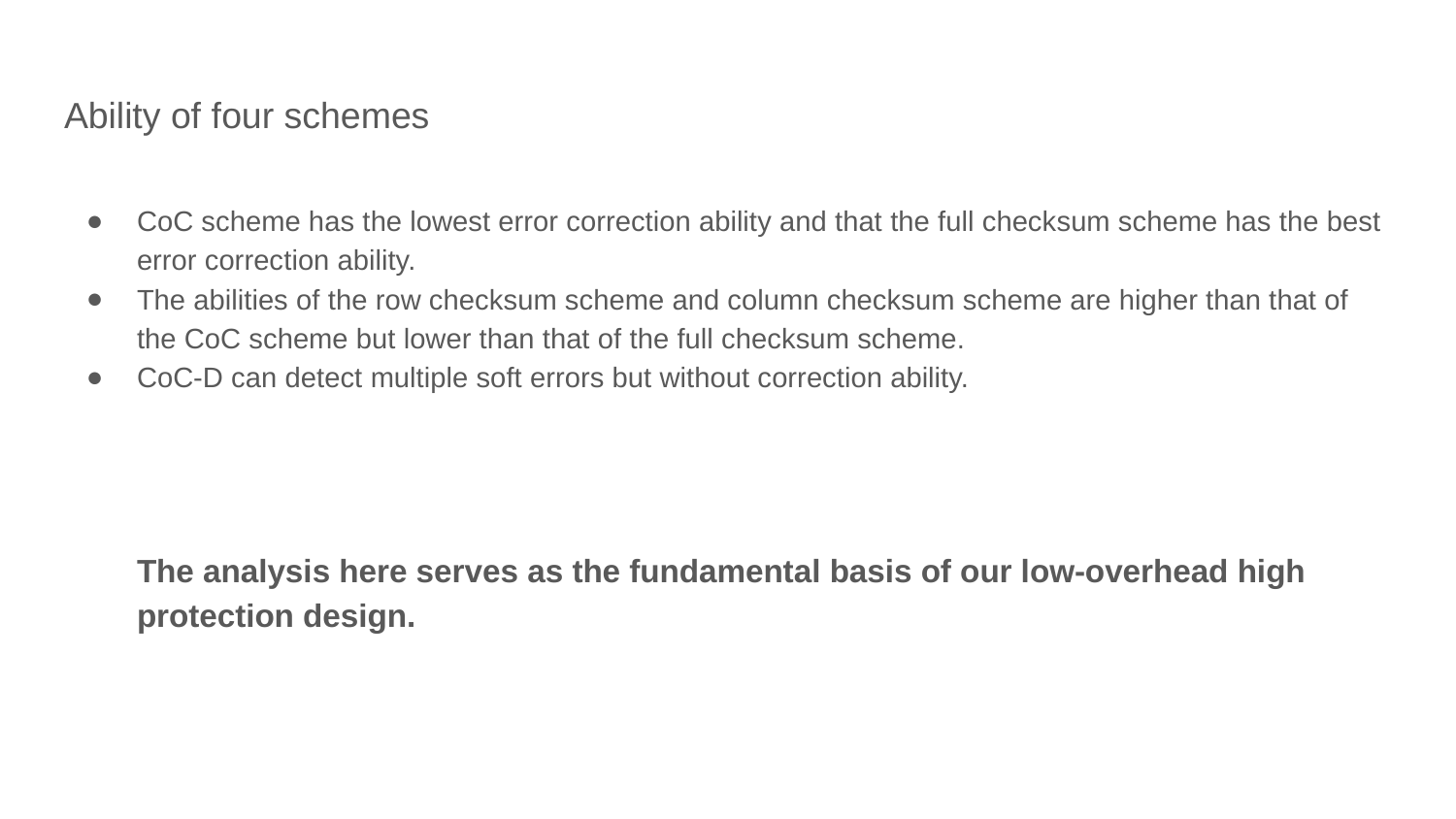

# Ability of four schemes
CoC scheme has the lowest error correction ability and that the full checksum scheme has the best error correction ability.
The abilities of the row checksum scheme and column checksum scheme are higher than that of the CoC scheme but lower than that of the full checksum scheme.
CoC-D can detect multiple soft errors but without correction ability.

The analysis here serves as the fundamental basis of our low-overhead high protection design.